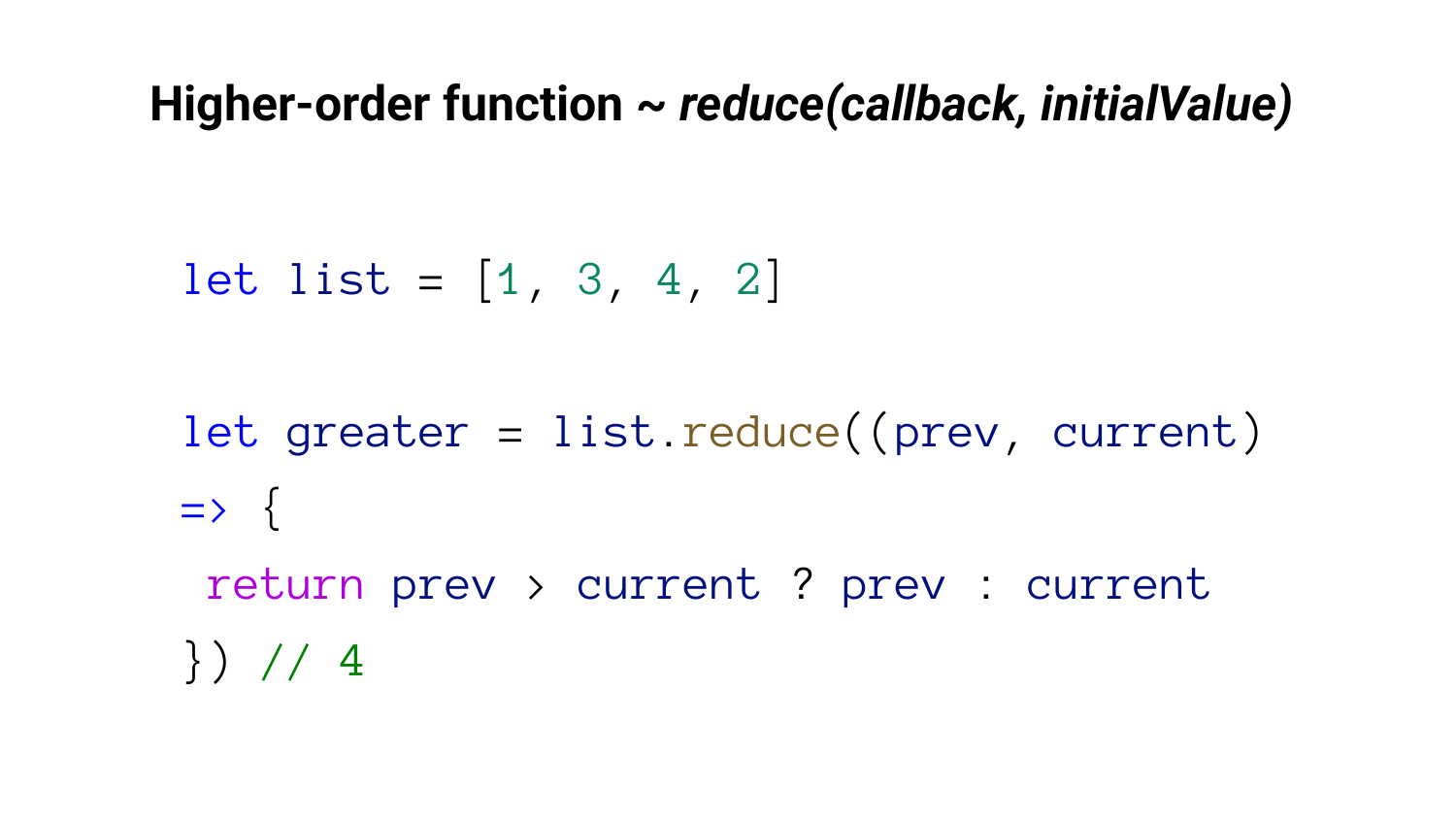

Higher-order function ~ reduce(callback, initialValue)
let list = [1, 3, 4, 2]

let greater = list.reduce((prev, current) => {
 return prev > current ? prev : current
}) // 4